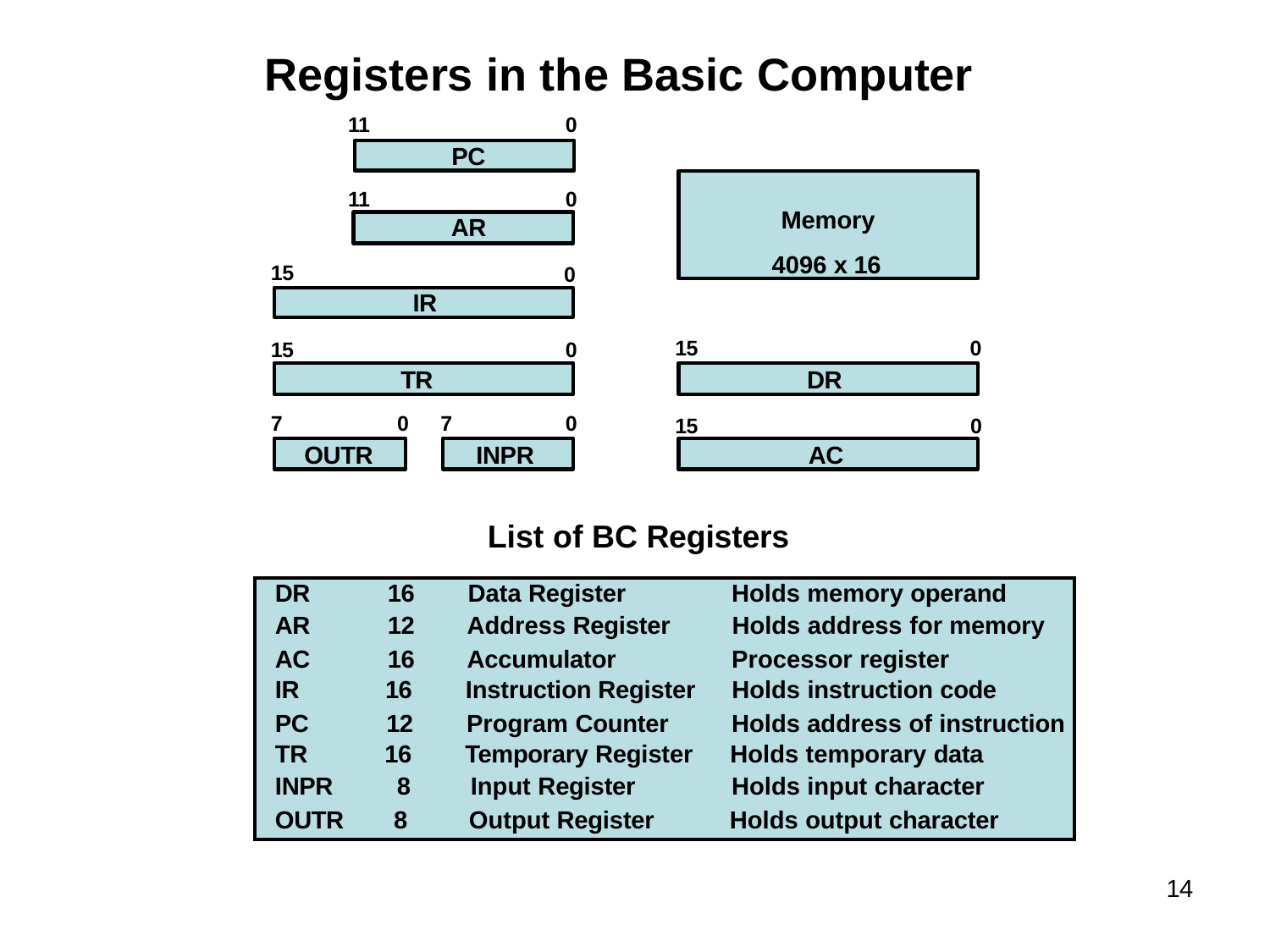

# Registers in the Basic Computer
11	0
PC
Memory 4096 x 16
11	0
AR

15
0
IR
15	0
15	0
TR
DR
7	0	7	0
15	0
OUTR
INPR
AC
List of BC Registers
| DR | 16 | Data Register | Holds memory operand |
| --- | --- | --- | --- |
| AR | 12 | Address Register | Holds address for memory |
| AC | 16 | Accumulator | Processor register |
| IR | 16 | Instruction Register | Holds instruction code |
| PC | 12 | Program Counter | Holds address of instruction |
| TR | 16 | Temporary Register | Holds temporary data |
| INPR | 8 | Input Register | Holds input character |
| OUTR | 8 | Output Register | Holds output character |
14